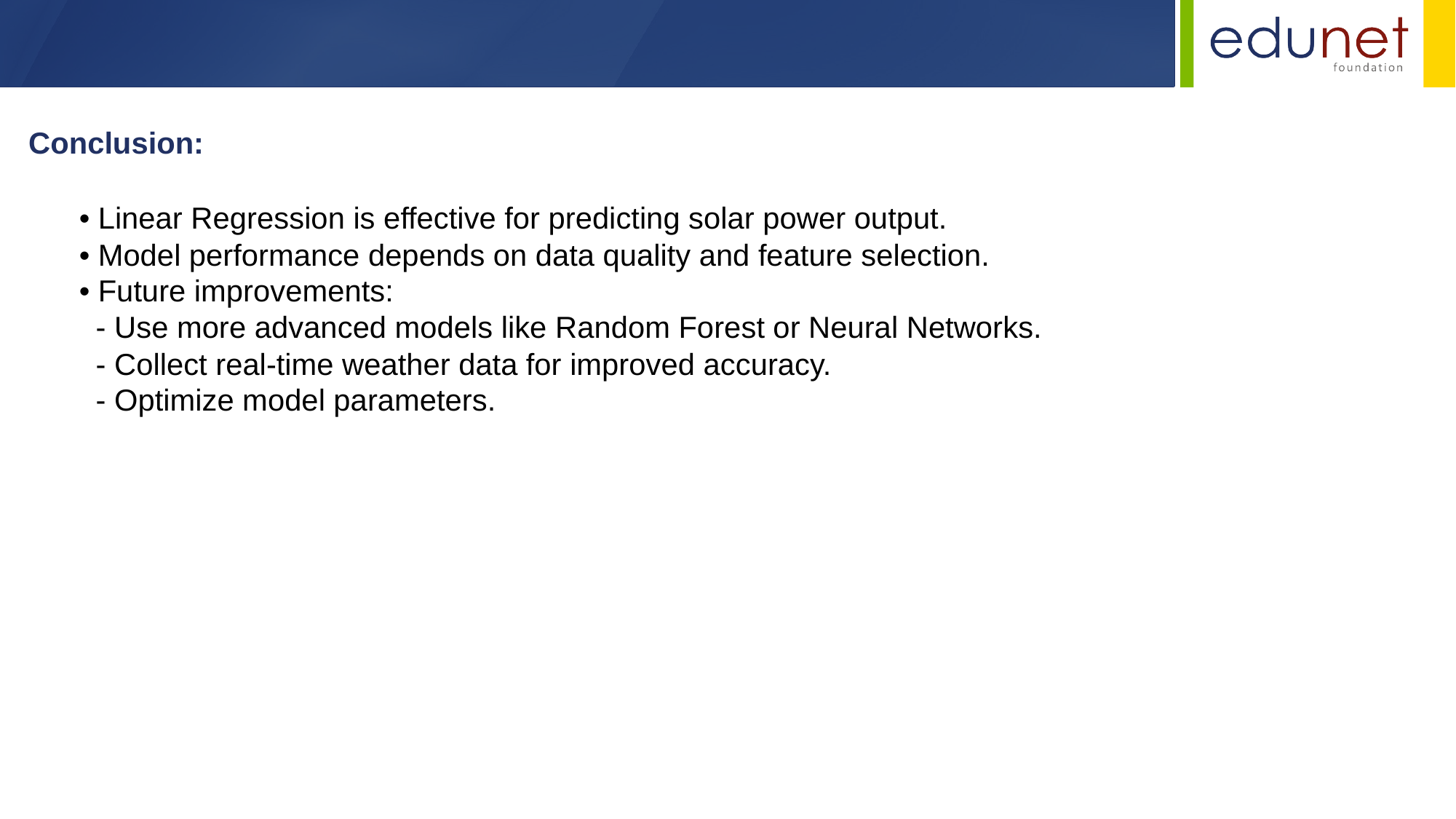

Conclusion:
• Linear Regression is effective for predicting solar power output.
• Model performance depends on data quality and feature selection.
• Future improvements:
  - Use more advanced models like Random Forest or Neural Networks.
  - Collect real-time weather data for improved accuracy.
  - Optimize model parameters.